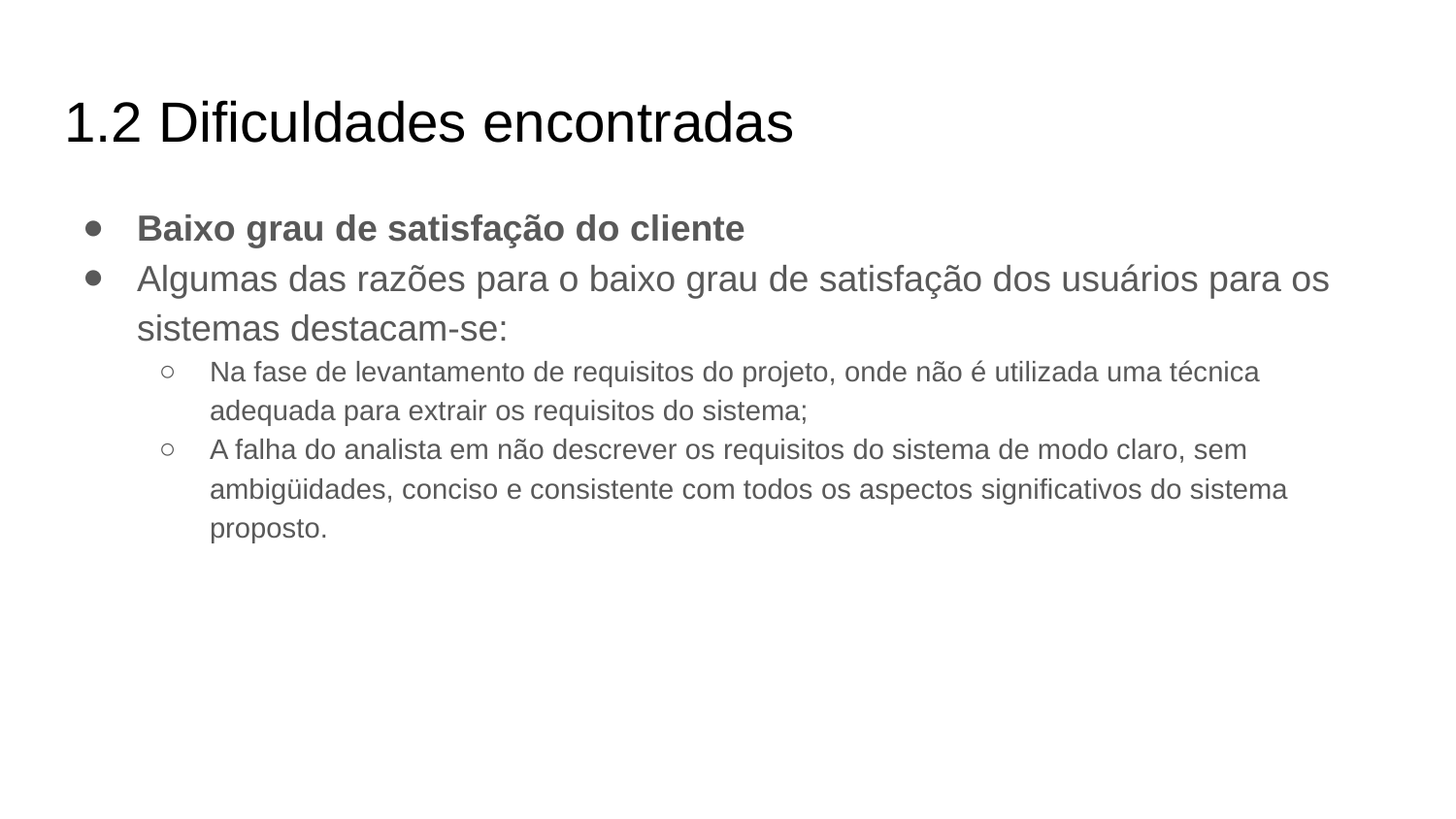

# 1.2 Dificuldades encontradas
Baixo grau de satisfação do cliente
Algumas das razões para o baixo grau de satisfação dos usuários para os sistemas destacam-se:
Na fase de levantamento de requisitos do projeto, onde não é utilizada uma técnica adequada para extrair os requisitos do sistema;
A falha do analista em não descrever os requisitos do sistema de modo claro, sem ambigüidades, conciso e consistente com todos os aspectos significativos do sistema proposto.